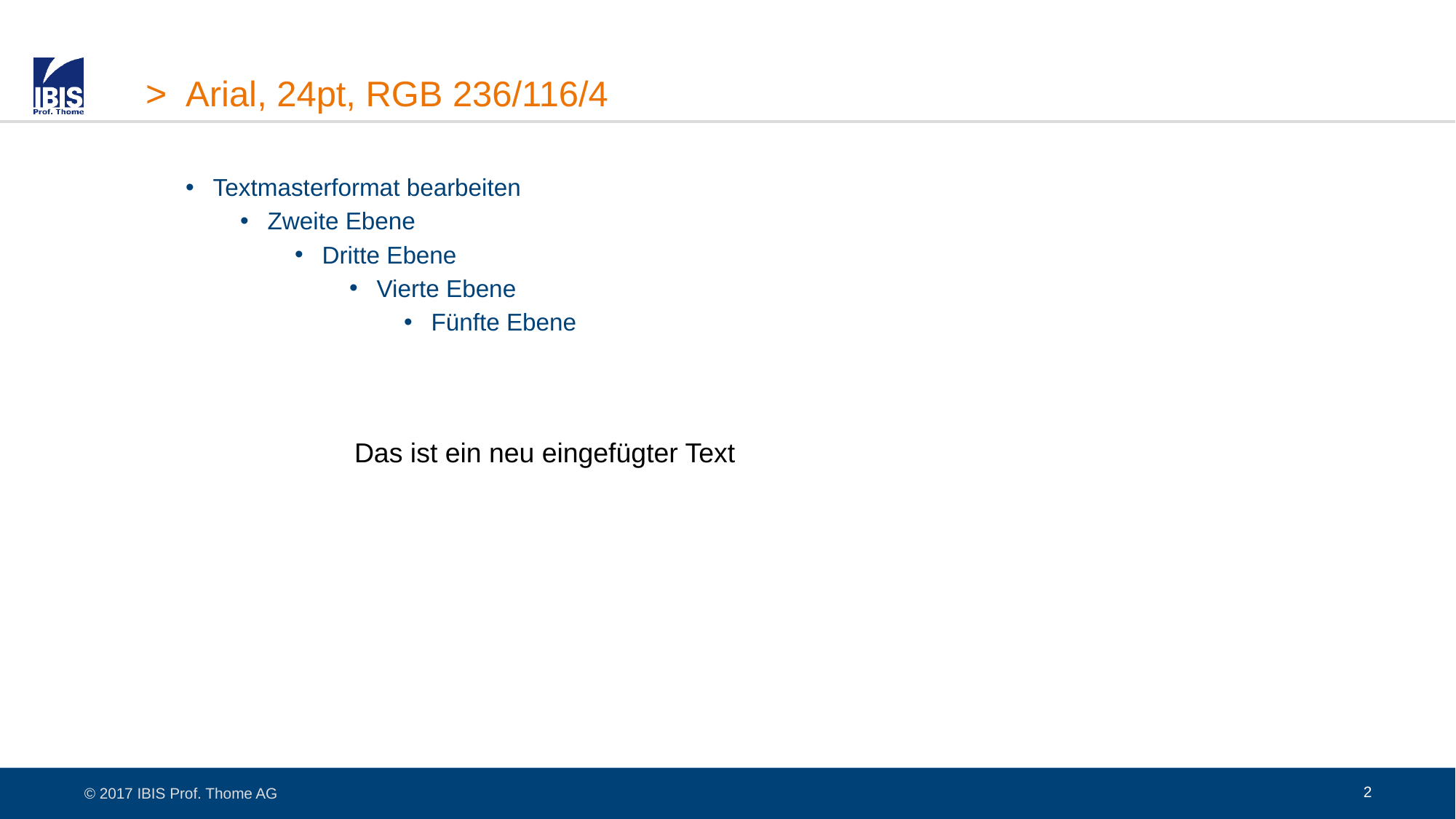

# Arial, 24pt, RGB 236/116/4
Textmasterformat bearbeiten
Zweite Ebene
Dritte Ebene
Vierte Ebene
Fünfte Ebene
Das ist ein neu eingefügter Text